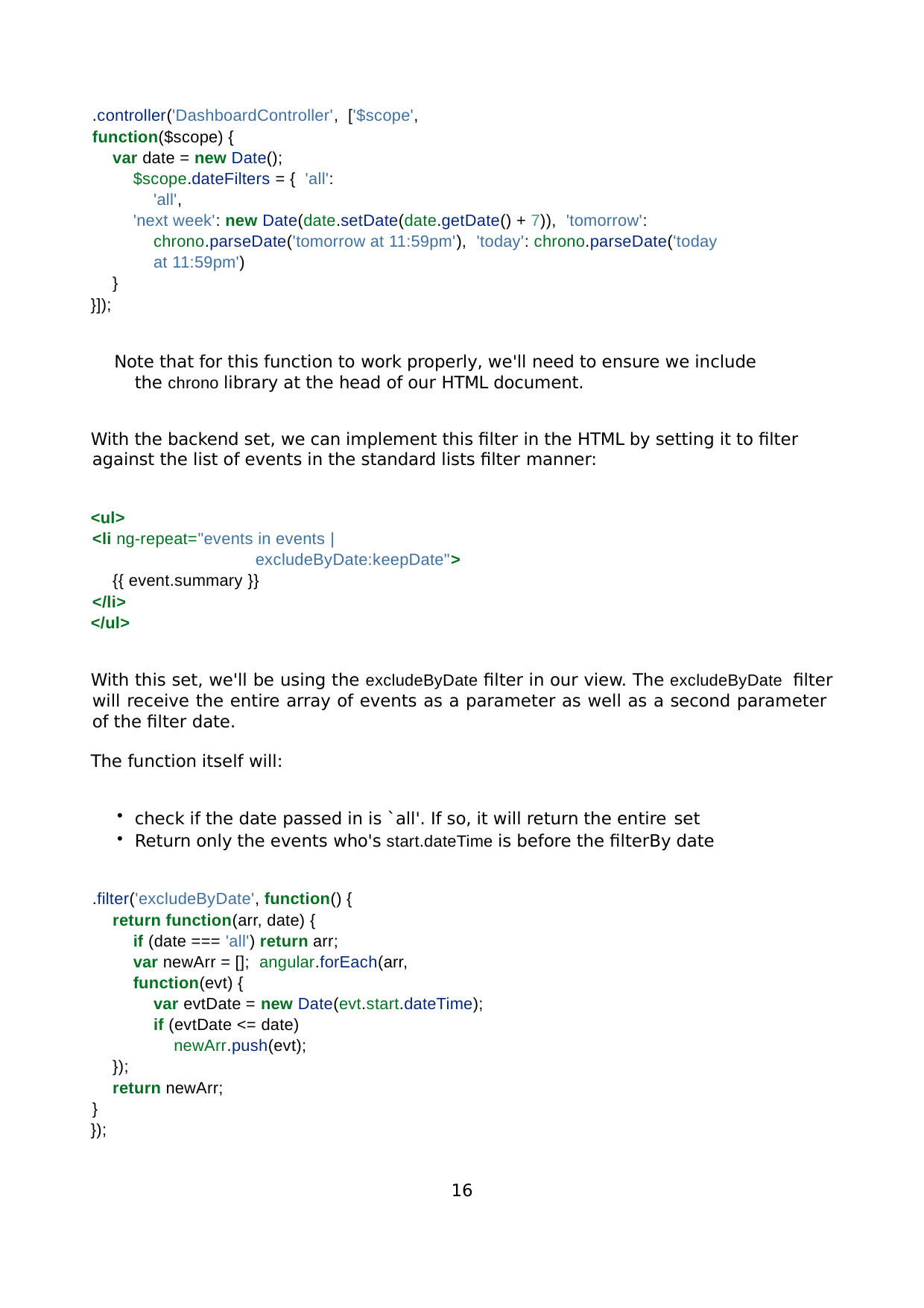

.controller('DashboardController',  ['$scope',
function($scope) {
var date = new Date();
$scope.dateFilters = {  'all': 'all',
'next week': new Date(date.setDate(date.getDate() + 7)),  'tomorrow': chrono.parseDate('tomorrow at 11:59pm'),  'today': chrono.parseDate('today at 11:59pm')
}
}]);

Note that for this function to work properly, we'll need to ensure we include  the chrono library at the head of our HTML document.

With the backend set, we can implement this filter in the HTML by setting it to filter  against the list of events in the standard lists filter manner:

<ul>
<li ng-repeat="events in events |
excludeByDate:keepDate">
{{ event.summary }}
</li>
</ul>

With this set, we'll be using the excludeByDate filter in our view. The excludeByDate  filter will receive the entire array of events as a parameter as well as a second parameter  of the filter date.

The function itself will:

check if the date passed in is `all'. If so, it will return the entire set
Return only the events who's start.dateTime is before the filterBy date

.filter('excludeByDate', function() {
return function(arr, date) {
if (date === 'all') return arr;
var newArr = [];  angular.forEach(arr, function(evt) {
var evtDate = new Date(evt.start.dateTime);
if (evtDate <= date)  newArr.push(evt);
});
return newArr;
}
});
16